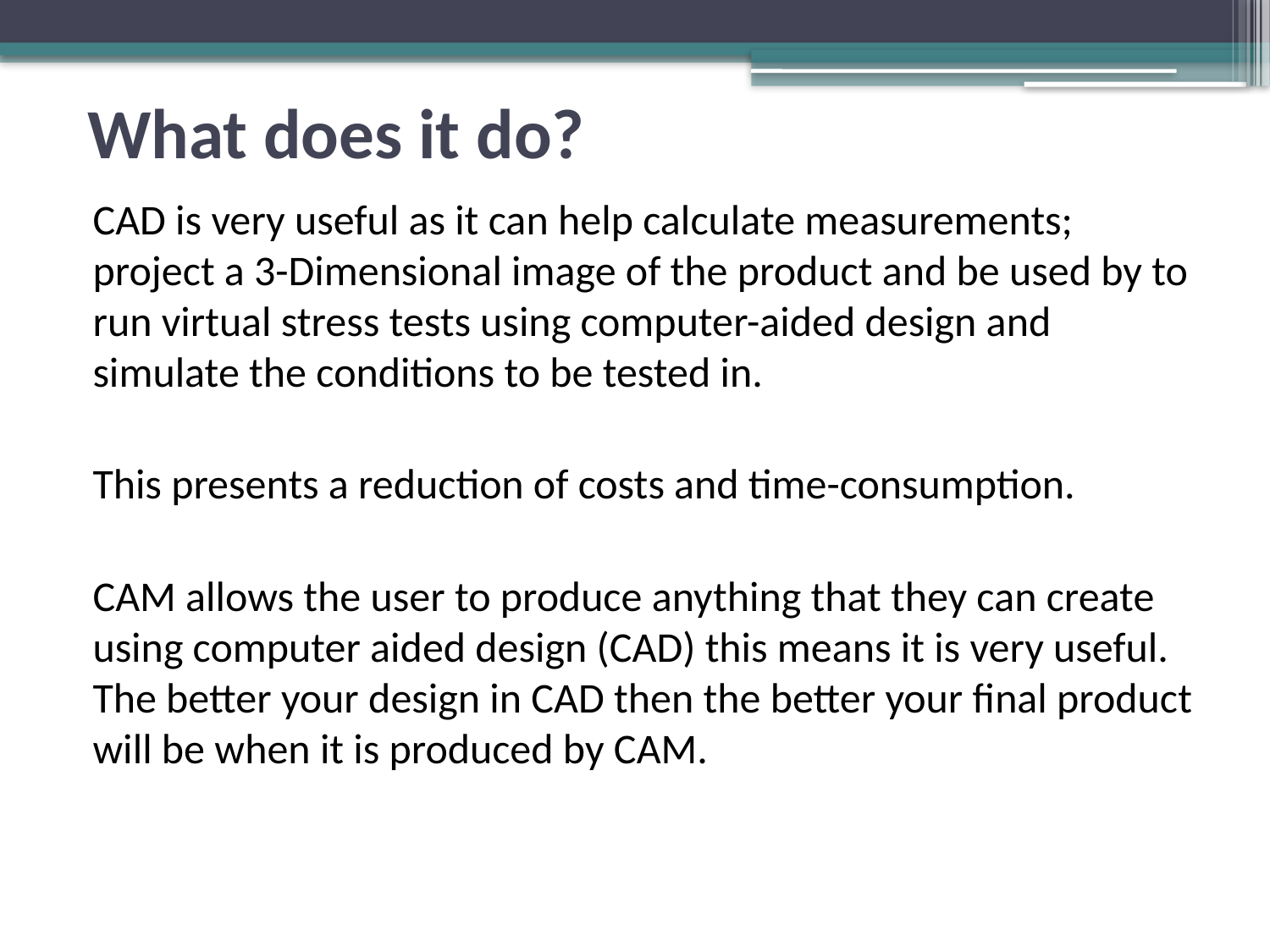

# What does it do?
CAD is very useful as it can help calculate measurements; project a 3-Dimensional image of the product and be used by to run virtual stress tests using computer-aided design and simulate the conditions to be tested in.

This presents a reduction of costs and time-consumption.

CAM allows the user to produce anything that they can create using computer aided design (CAD) this means it is very useful. The better your design in CAD then the better your final product will be when it is produced by CAM.